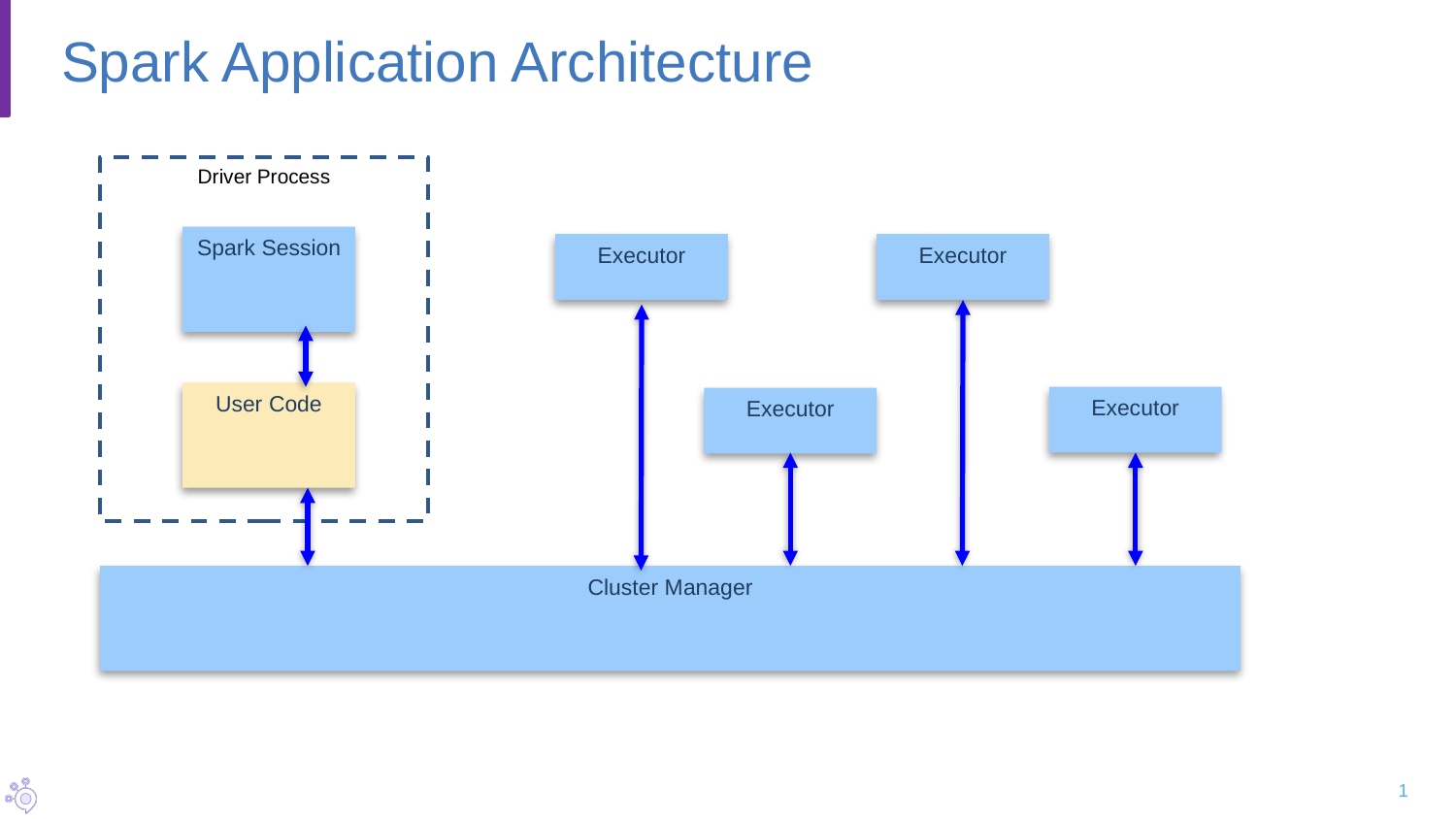

# Spark Application Architecture
Driver Process
Spark Session
Executor
Executor
User Code
Executor
Executor
Cluster Manager
1